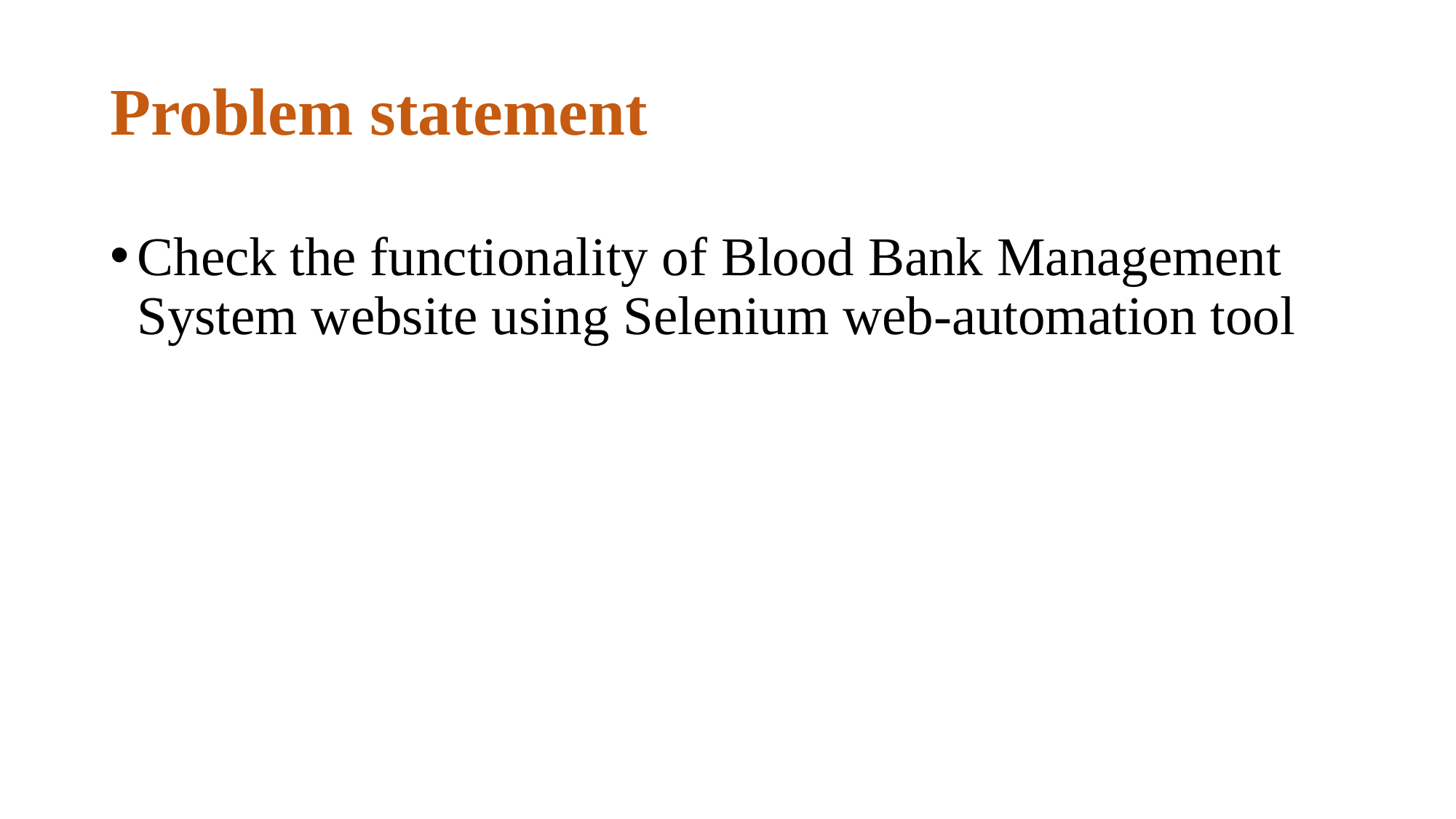

# Problem statement
Check the functionality of Blood Bank Management System website using Selenium web-automation tool